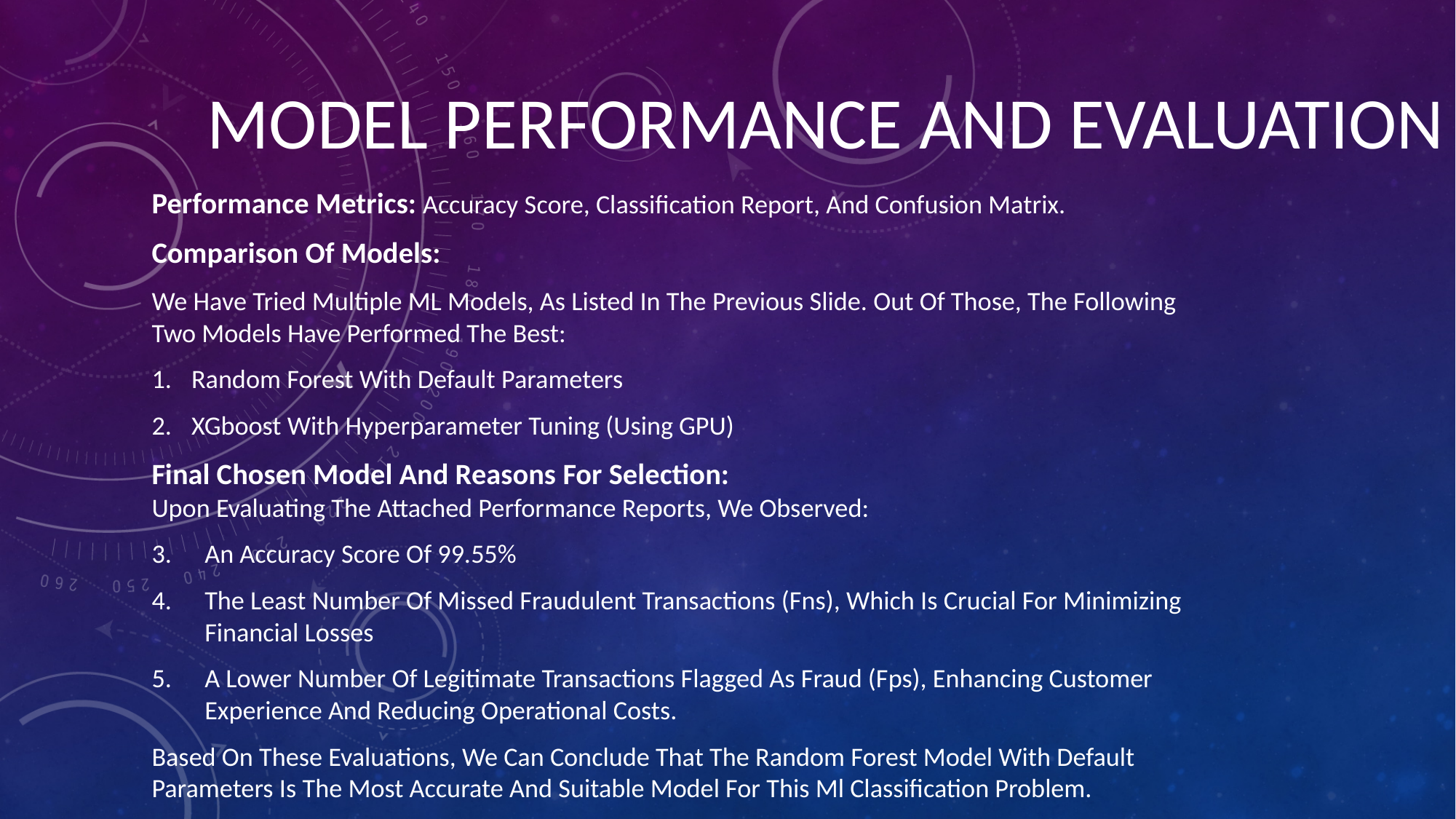

# Model Performance and Evaluation
Performance Metrics: Accuracy Score, Classification Report, And Confusion Matrix.
Comparison Of Models:
We Have Tried Multiple ML Models, As Listed In The Previous Slide. Out Of Those, The Following Two Models Have Performed The Best:
Random Forest With Default Parameters
XGboost With Hyperparameter Tuning (Using GPU)
Final Chosen Model And Reasons For Selection:
Upon Evaluating The Attached Performance Reports, We Observed:
An Accuracy Score Of 99.55%
The Least Number Of Missed Fraudulent Transactions (Fns), Which Is Crucial For Minimizing Financial Losses
A Lower Number Of Legitimate Transactions Flagged As Fraud (Fps), Enhancing Customer Experience And Reducing Operational Costs.
Based On These Evaluations, We Can Conclude That The Random Forest Model With Default Parameters Is The Most Accurate And Suitable Model For This Ml Classification Problem.